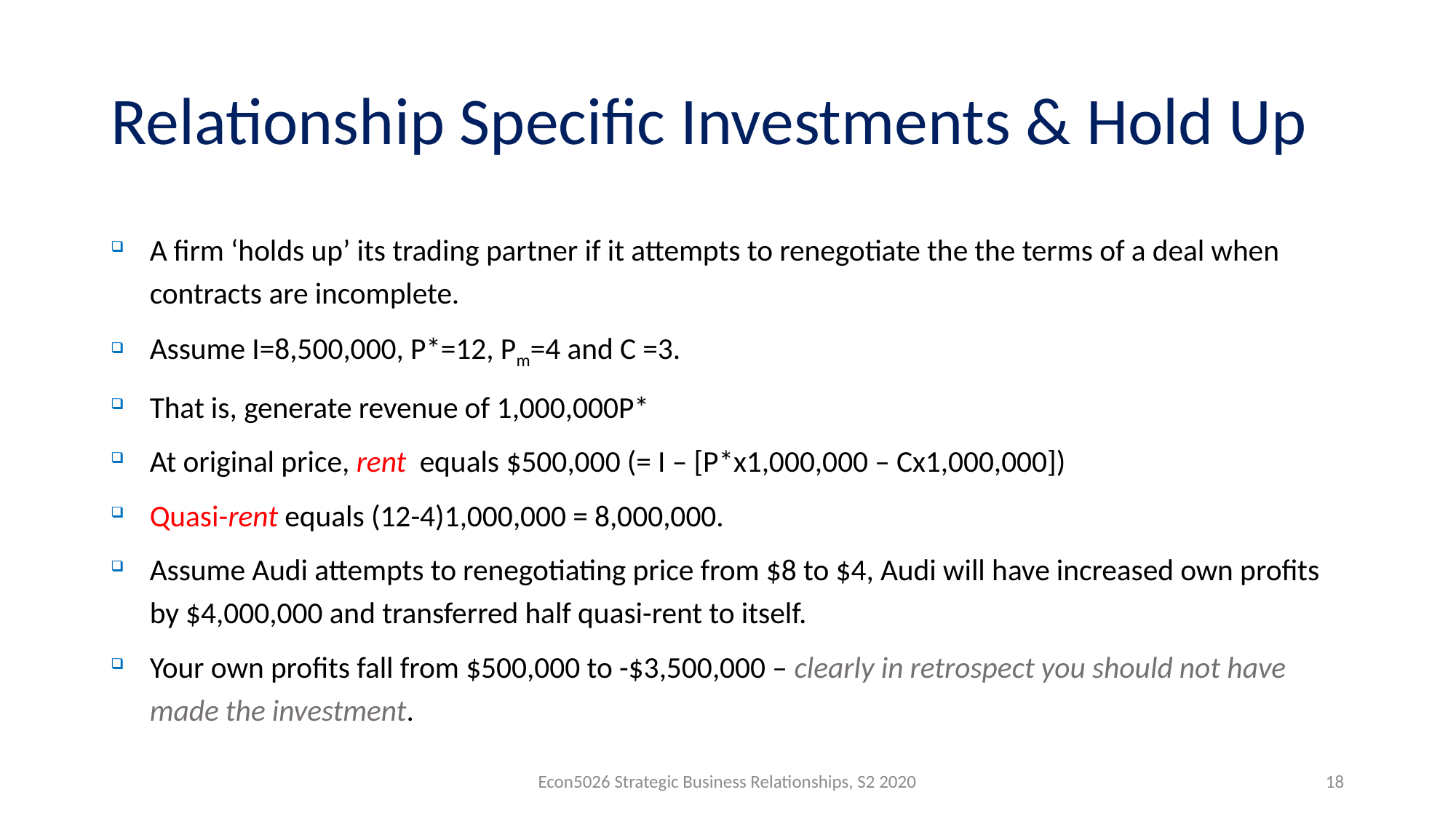

# Relationship Specific Investments & Hold Up
A firm ‘holds up’ its trading partner if it attempts to renegotiate the the terms of a deal when contracts are incomplete.
Assume I=8,500,000, P*=12, Pm=4 and C =3.
That is, generate revenue of 1,000,000P*
At original price, rent  equals $500,000 (= I – [P*x1,000,000 – Cx1,000,000])
Quasi-rent equals (12-4)1,000,000 = 8,000,000.
Assume Audi attempts to renegotiating price from $8 to $4, Audi will have increased own profits by $4,000,000 and transferred half quasi-rent to itself.
Your own profits fall from $500,000 to -$3,500,000 – clearly in retrospect you should not have made the investment.

Econ5026 Strategic Business Relationships, S2 2020
18